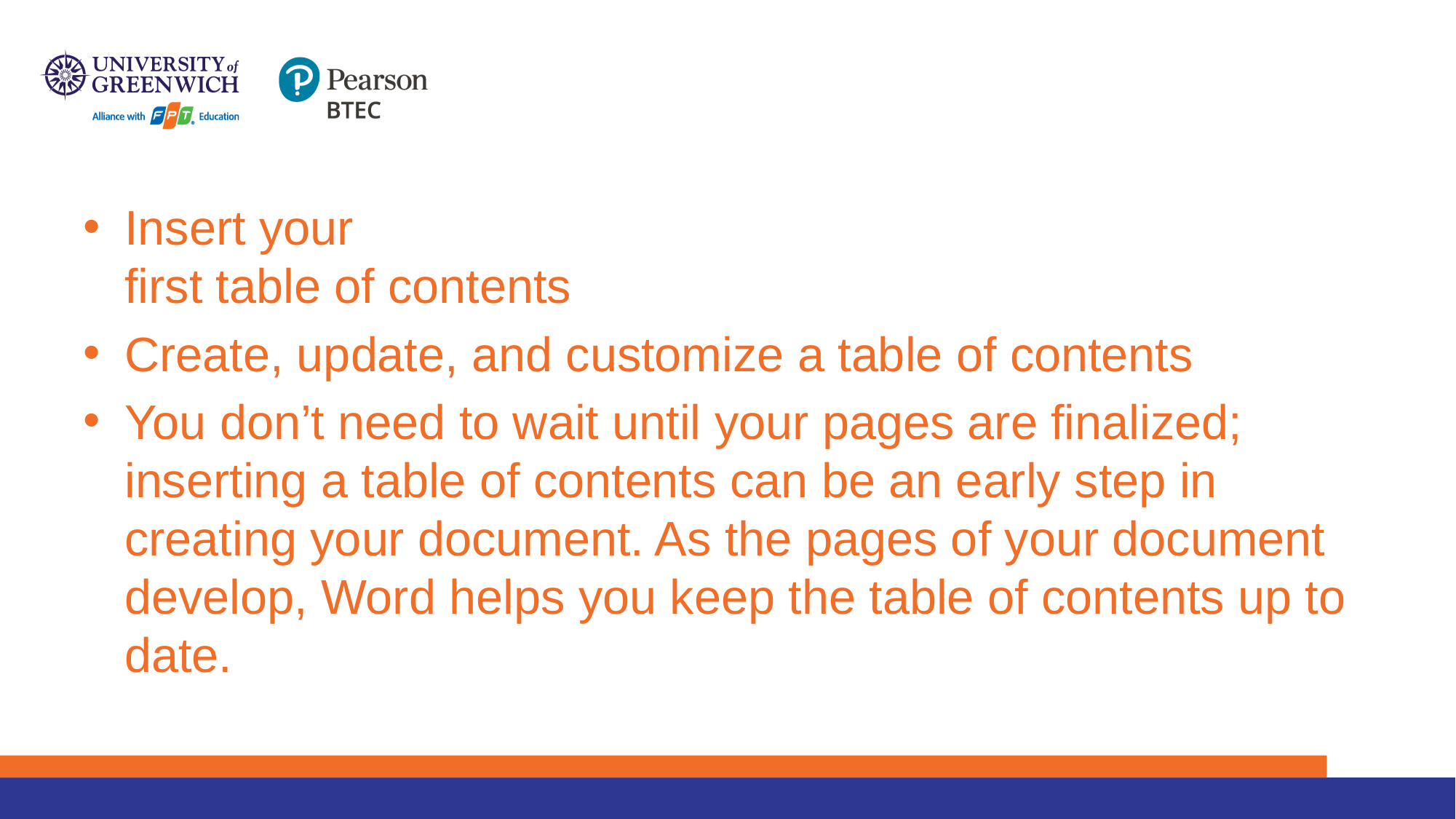

#
Insert your
first table of contents
Create, update, and customize a table of contents
You don’t need to wait until your pages are finalized; inserting a table of contents can be an early step in creating your document. As the pages of your document develop, Word helps you keep the table of contents up to date.